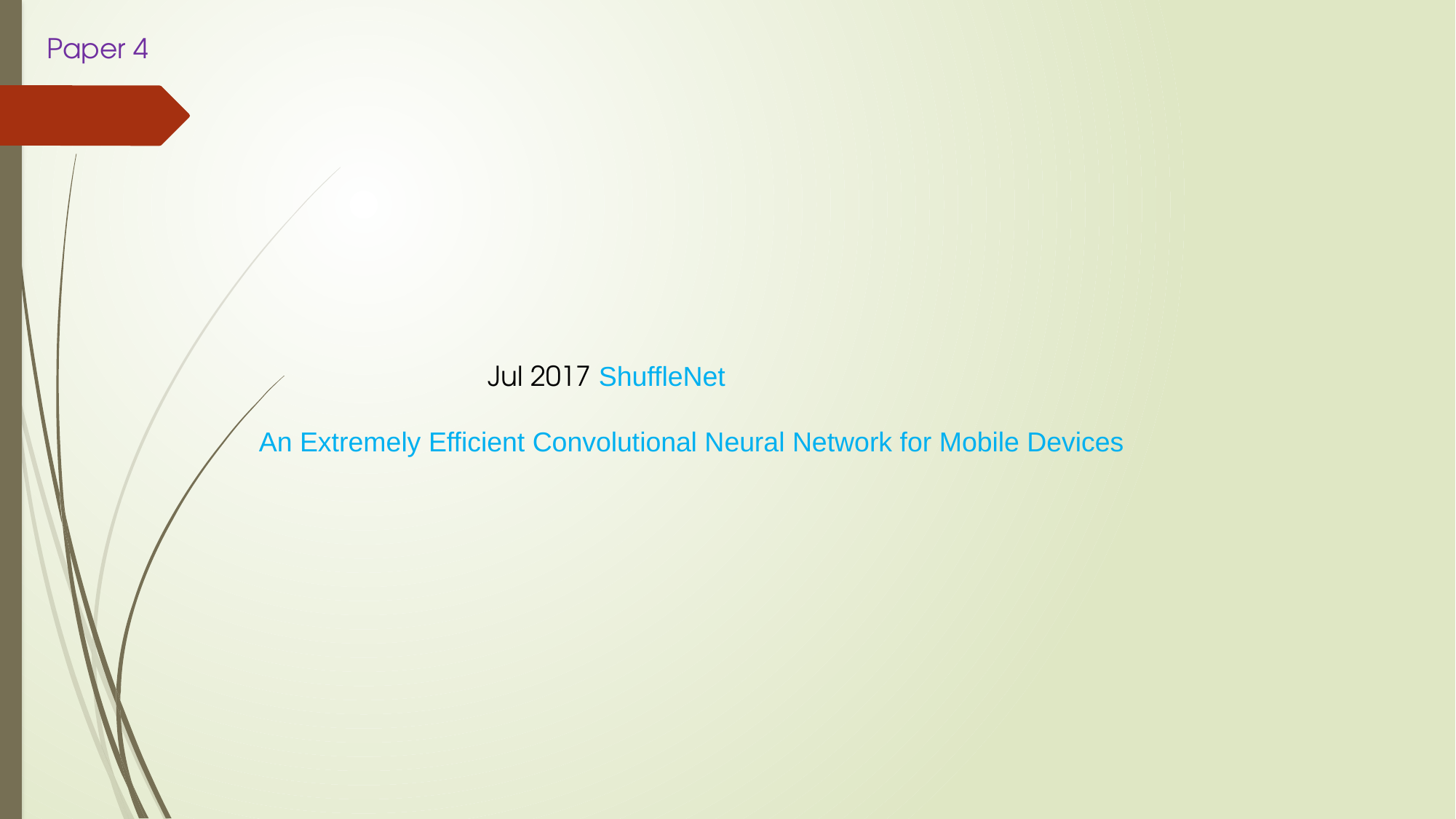

Paper 4
                              Jul 2017 ShuffleNet

An Extremely Efficient Convolutional Neural Network for Mobile Devices